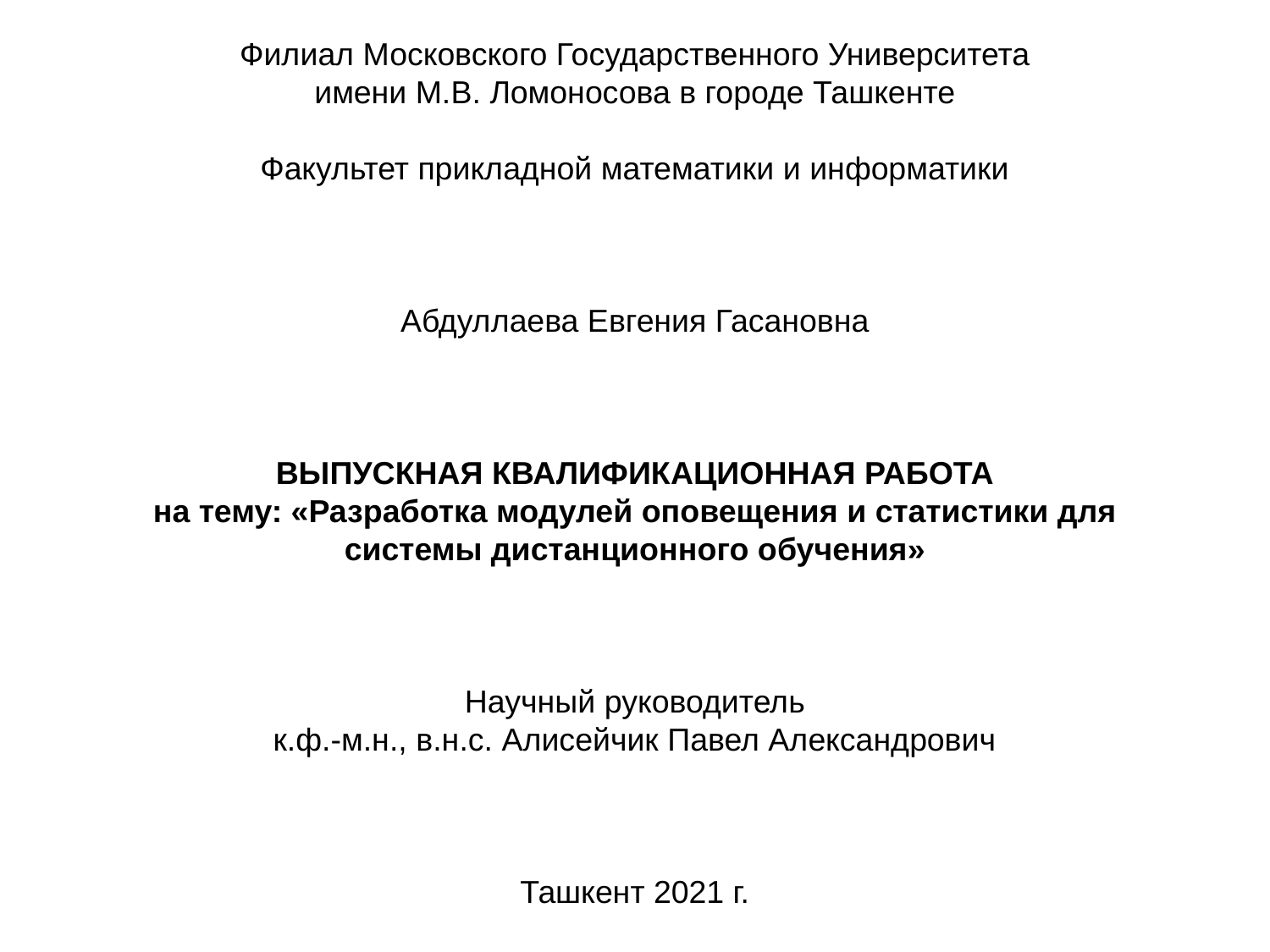

Филиал Московского Государственного Университета
имени М.В. Ломоносова в городе Ташкенте

Факультет прикладной математики и информатики

Абдуллаева Евгения Гасановна

ВЫПУСКНАЯ КВАЛИФИКАЦИОННАЯ РАБОТА
на тему: «Разработка модулей оповещения и статистики для системы дистанционного обучения»

Научный руководитель
к.ф.-м.н., в.н.с. Алисейчик Павел Александрович

Ташкент 2021 г.